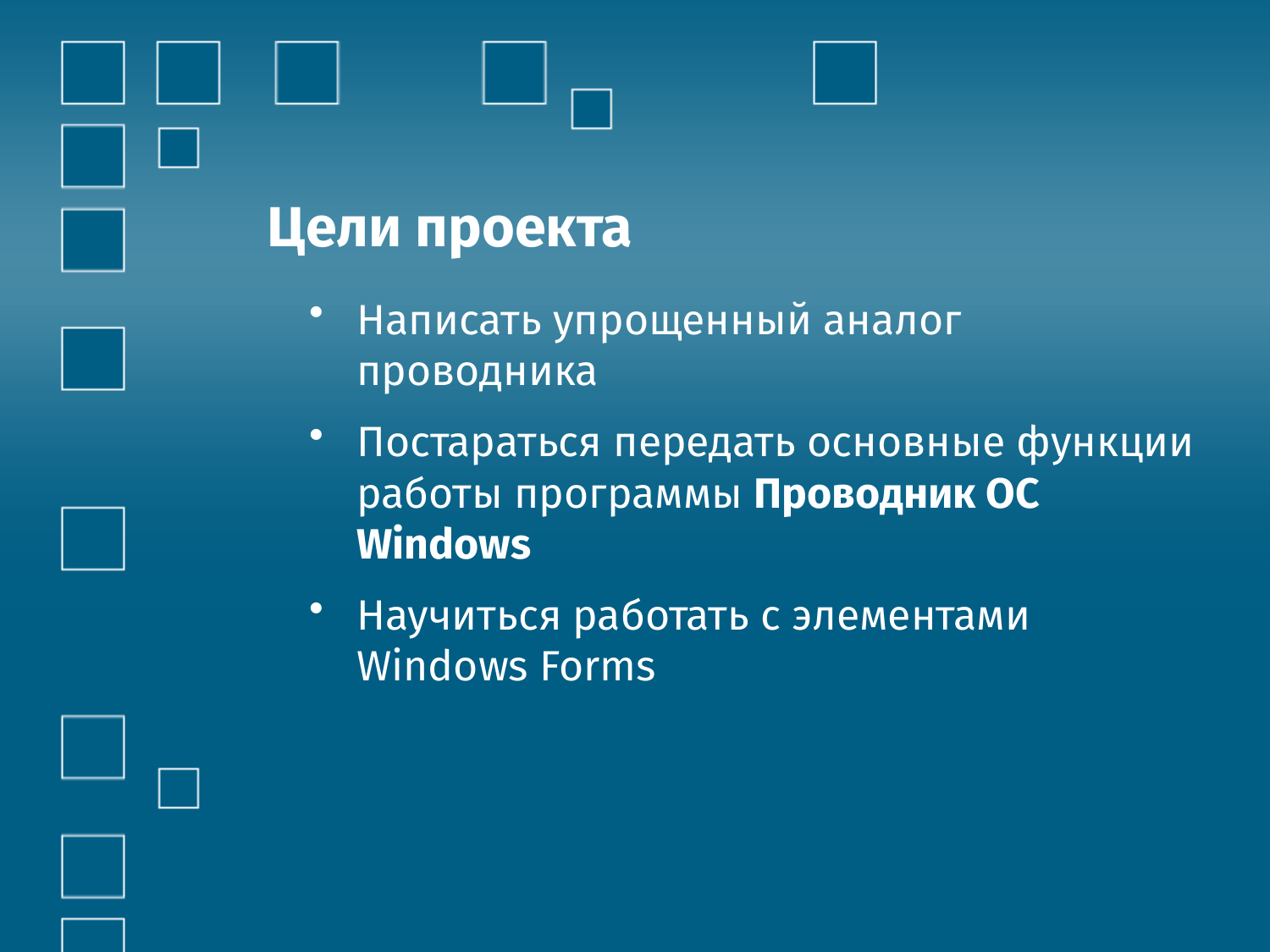

# Цели проекта
Написать упрощенный аналог проводника
Постараться передать основные функции работы программы Проводник ОС Windows
Научиться работать с элементами Windows Forms